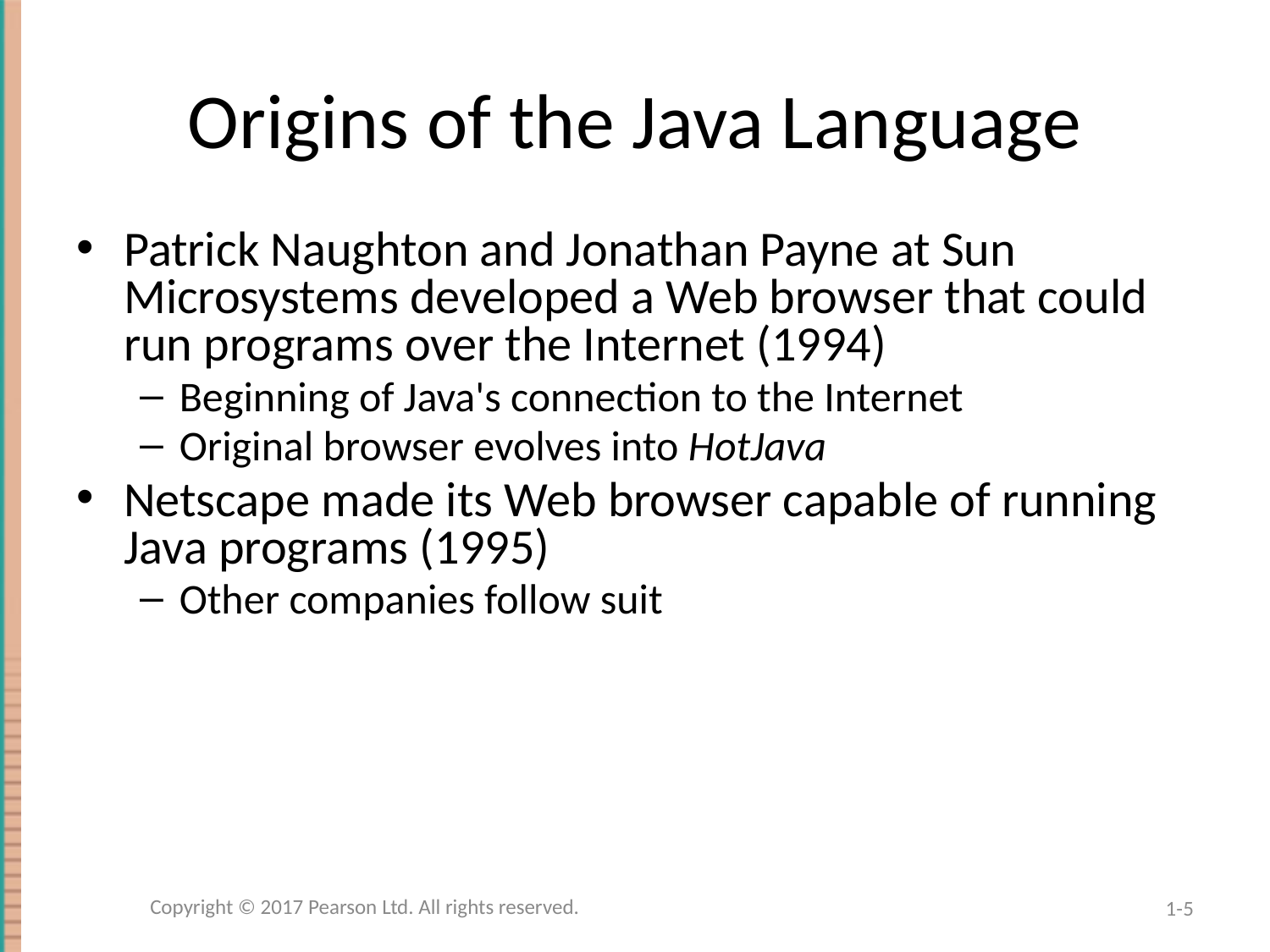

# Origins of the Java Language
Patrick Naughton and Jonathan Payne at Sun Microsystems developed a Web browser that could run programs over the Internet (1994)
Beginning of Java's connection to the Internet
Original browser evolves into HotJava
Netscape made its Web browser capable of running Java programs (1995)
Other companies follow suit
Copyright © 2017 Pearson Ltd. All rights reserved.
1-5